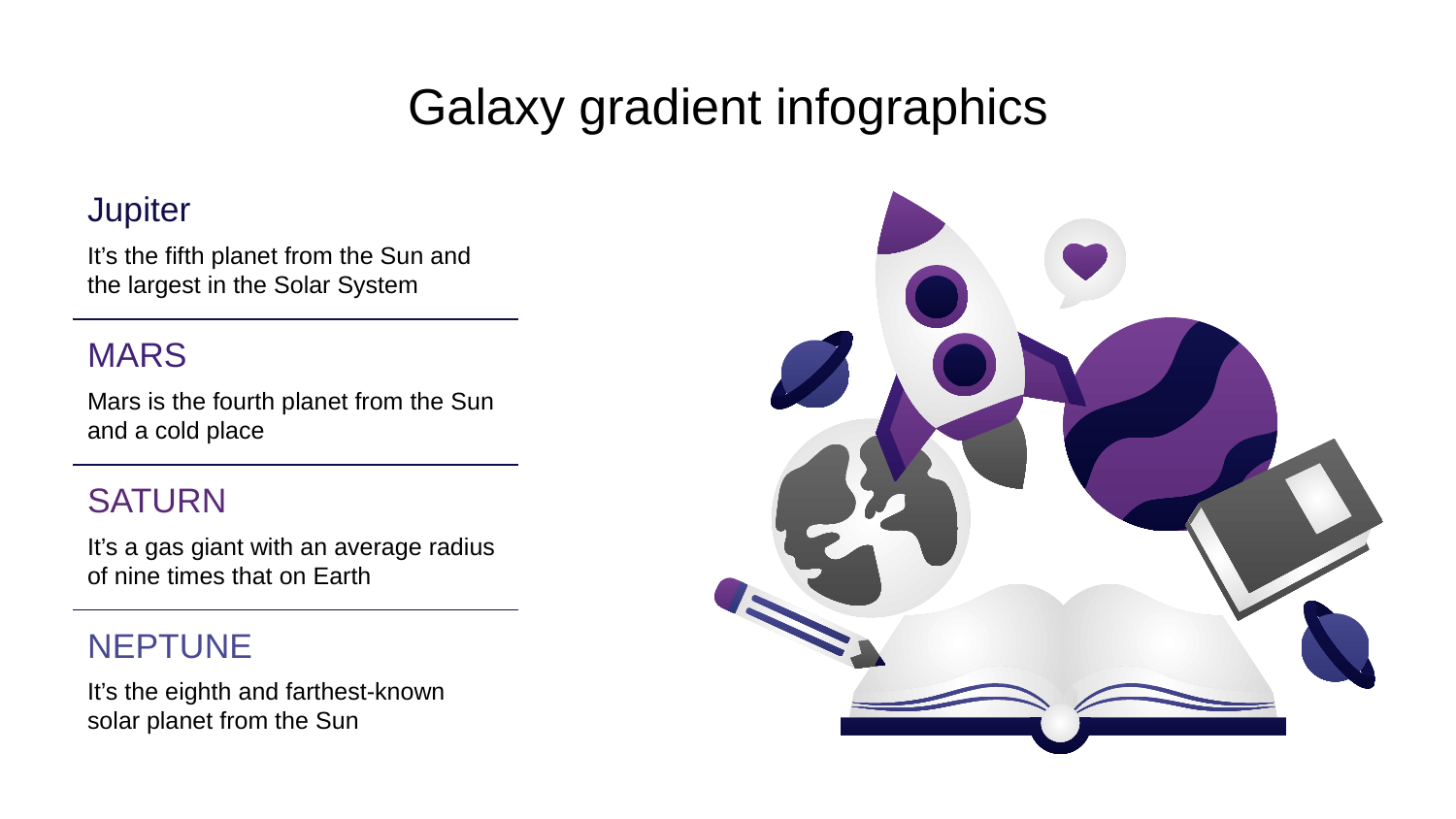

Galaxy gradient infographics
Jupiter

It’s the fifth planet from the Sun and the largest in the Solar System

MARS

Mars is the fourth planet from the Sun and a cold place

SATURN

It’s a gas giant with an average radius of nine times that on Earth

NEPTUNE

It’s the eighth and farthest-known solar planet from the Sun